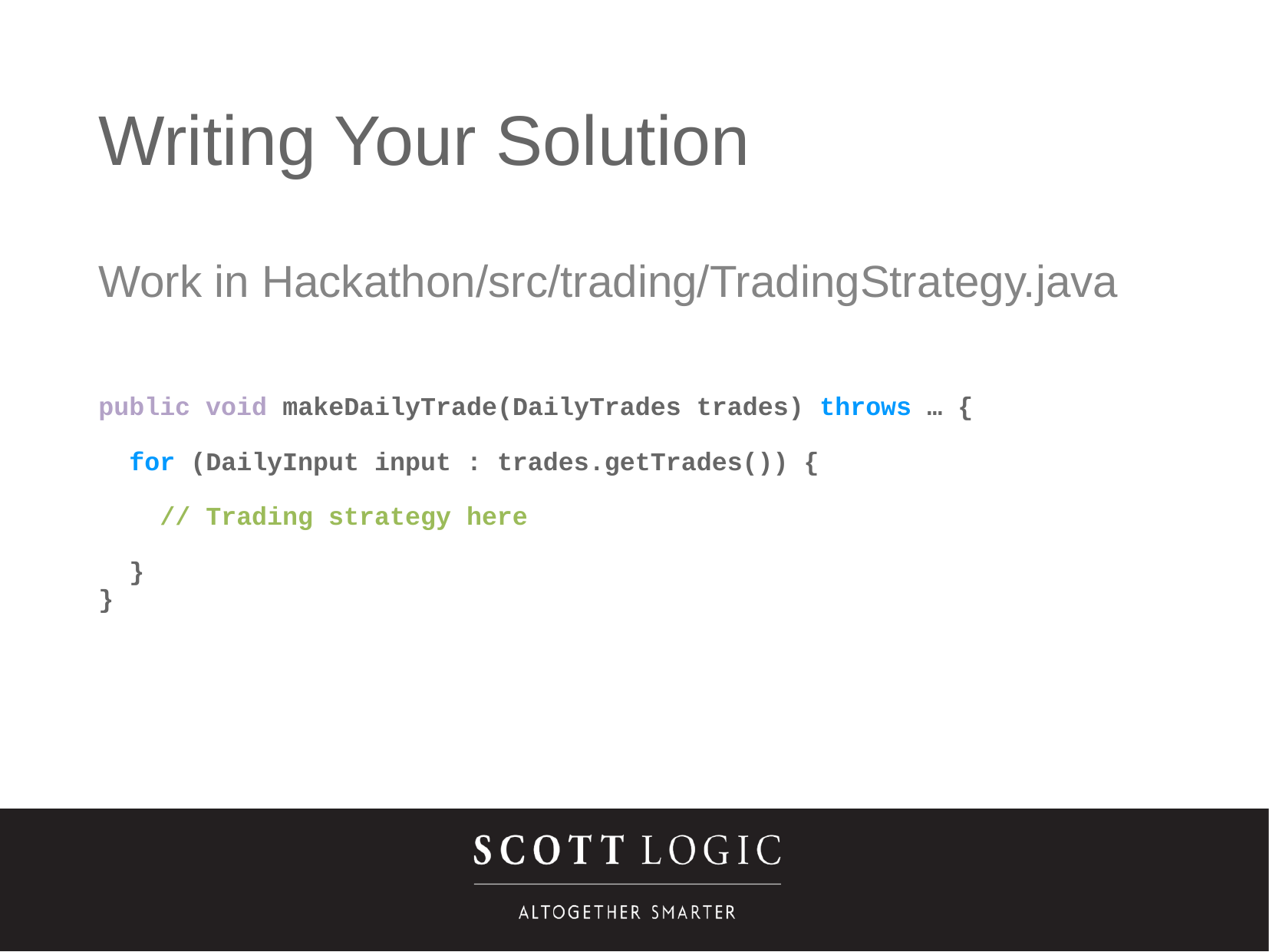

Writing Your Solution
Work in Hackathon/src/trading/TradingStrategy.java

public void makeDailyTrade(DailyTrades trades) throws … {

  for (DailyInput input : trades.getTrades()) {

    // Trading strategy here

  }
}